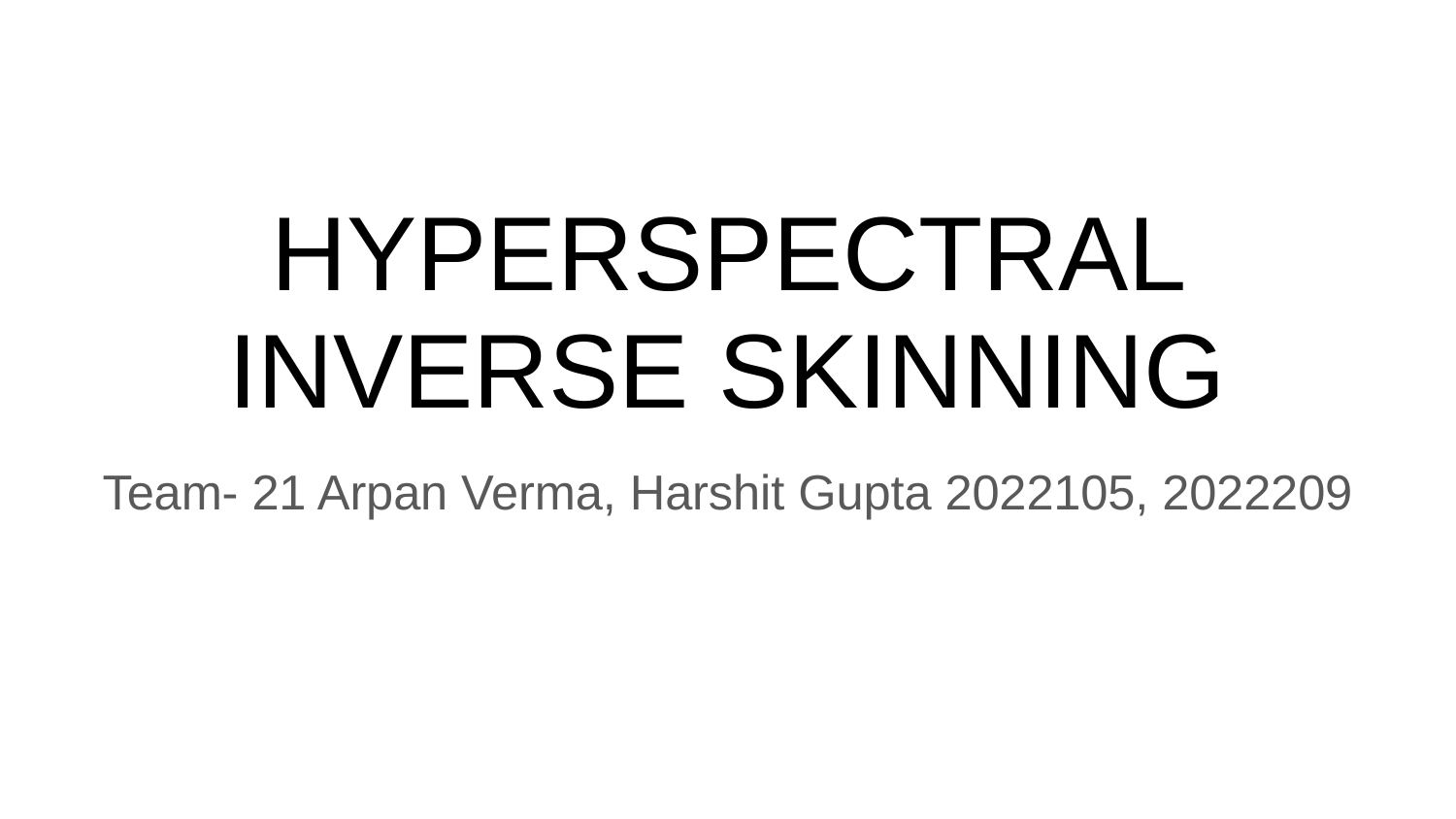

# HYPERSPECTRAL INVERSE SKINNING
Team- 21 Arpan Verma, Harshit Gupta 2022105, 2022209